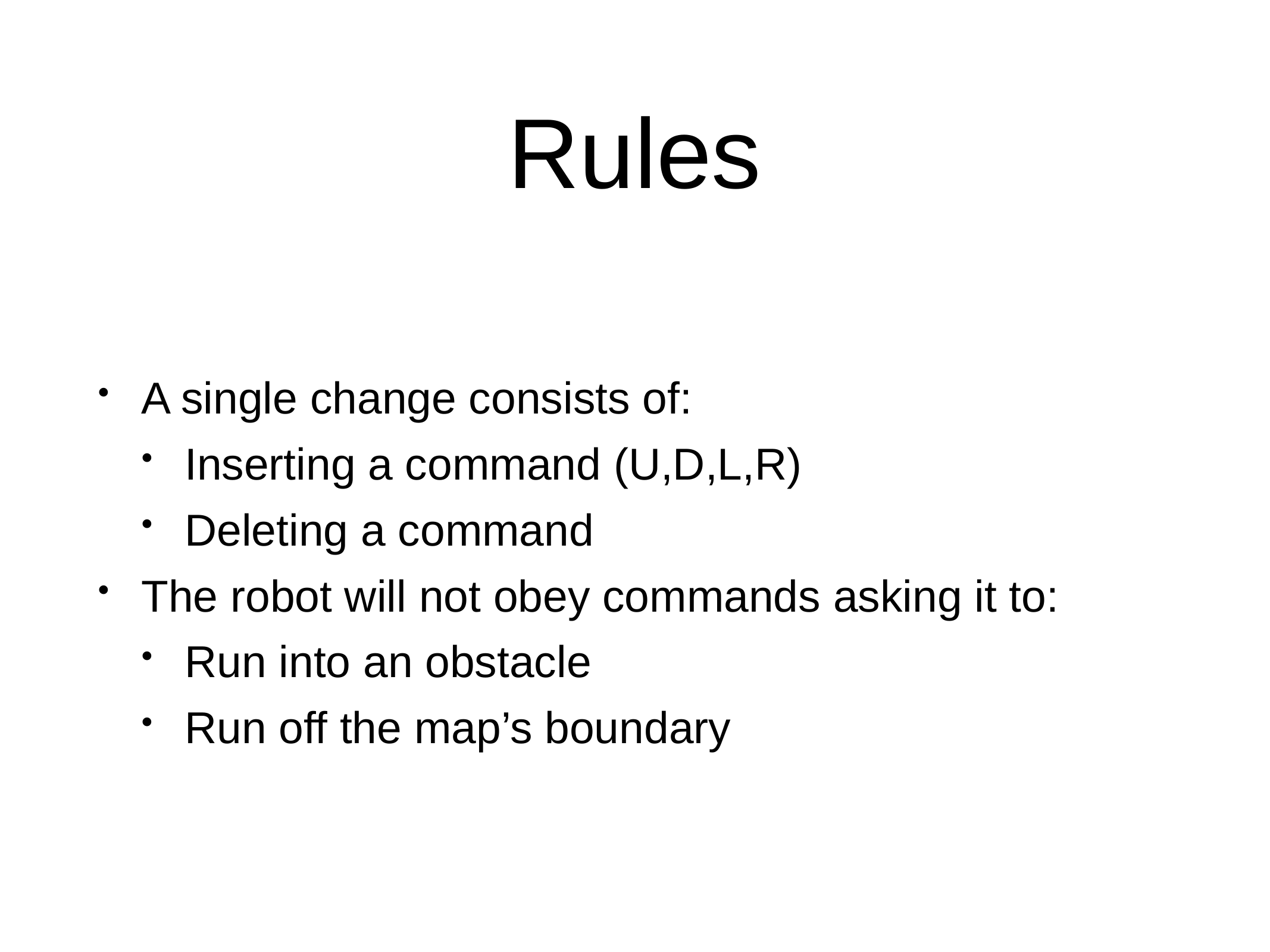

# Rules
A single change consists of:
Inserting a command (U,D,L,R)
Deleting a command
The robot will not obey commands asking it to:
Run into an obstacle
Run off the map’s boundary